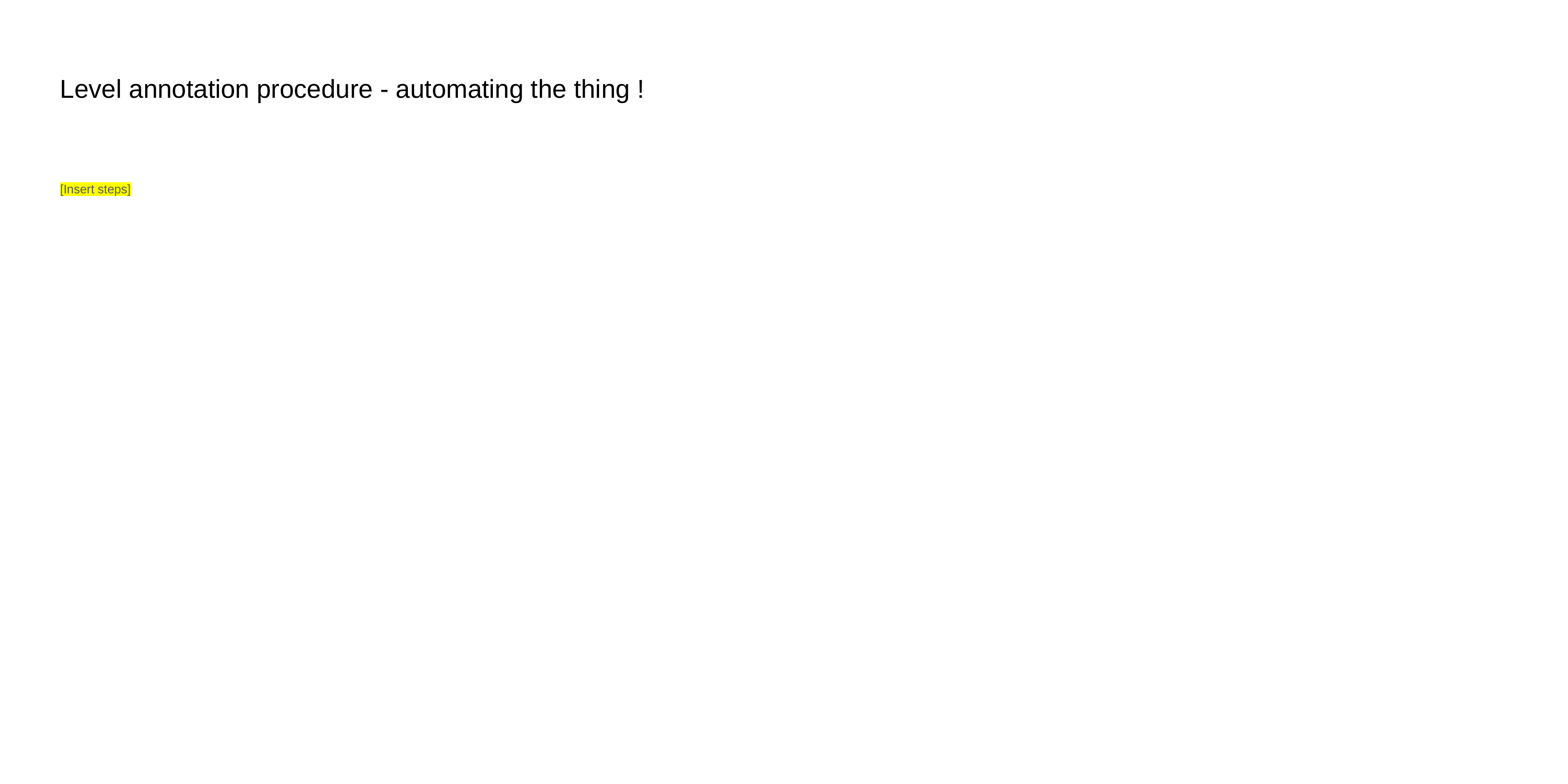

# Level annotation procedure - automating the thing !

[Insert steps]